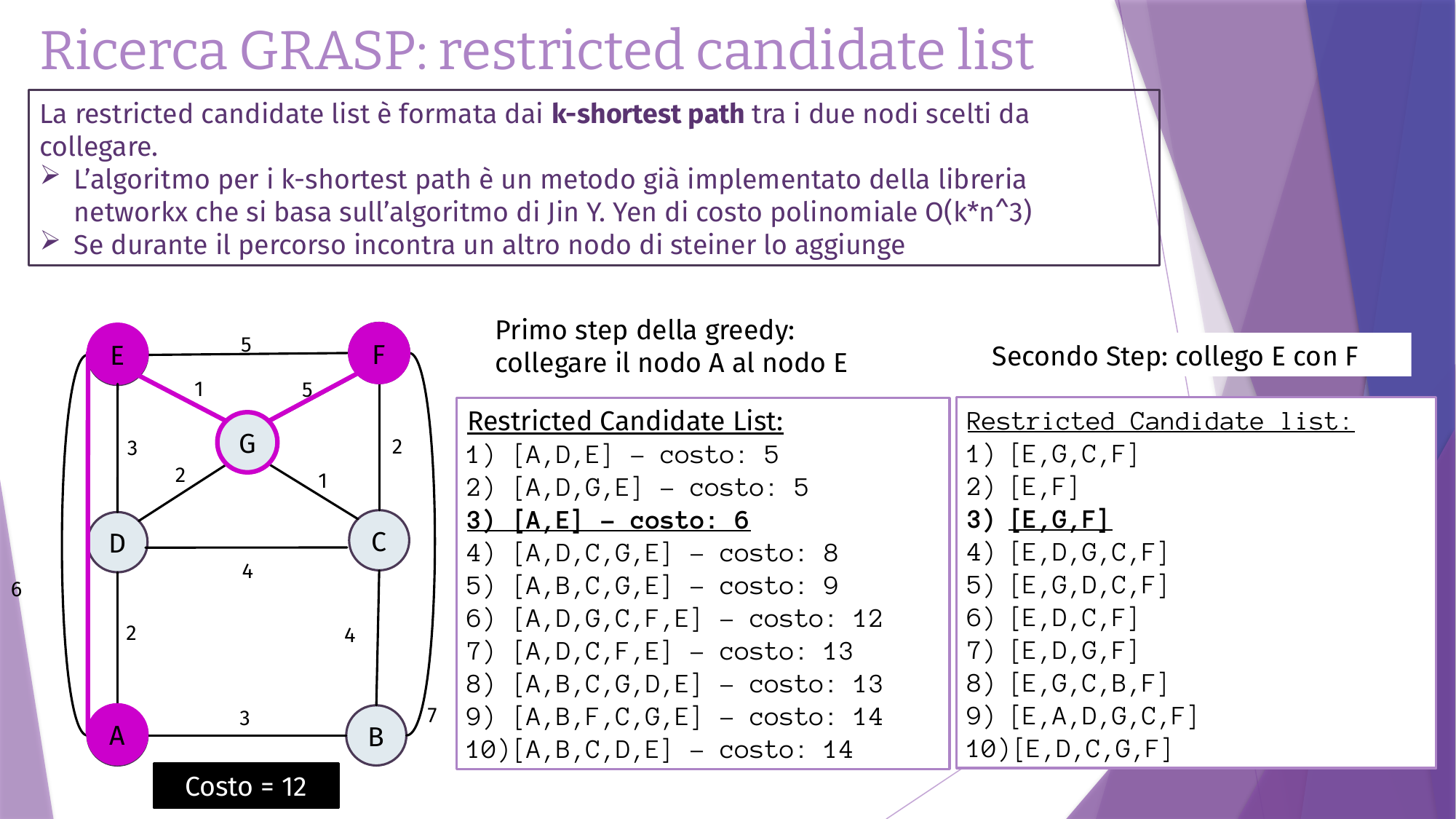

# Ricerca GRASP: restricted candidate list
La restricted candidate list è formata dai k-shortest path tra i due nodi scelti da collegare.
L’algoritmo per i k-shortest path è un metodo già implementato della libreria networkx che si basa sull’algoritmo di Jin Y. Yen di costo polinomiale O(k*n^3)
Se durante il percorso incontra un altro nodo di steiner lo aggiunge
Primo step della greedy: collegare il nodo A al nodo E

F
F
E
E
5
Secondo Step: collego E con F
1
5
Restricted Candidate list:
[E,G,C,F]
[E,F]
[E,G,F]
[E,D,G,C,F]
[E,G,D,C,F]
[E,D,C,F]
[E,D,G,F]
[E,G,C,B,F]
[E,A,D,G,C,F]
[E,D,C,G,F]
Restricted Candidate List:
1) [A,D,E] – costo: 5
2) [A,D,G,E] – costo: 5
3) [A,E] – costo: 6
4) [A,D,C,G,E] – costo: 8
5) [A,B,C,G,E] – costo: 9
6) [A,D,G,C,F,E] – costo: 12
7) [A,D,C,F,E] – costo: 13
8) [A,B,C,G,D,E] – costo: 13
9) [A,B,F,C,G,E] – costo: 14
10)[A,B,C,D,E] – costo: 14
G
G
2
3
2
1
C
D
4
6
2
4
7
3
A
B
A
Costo = 12